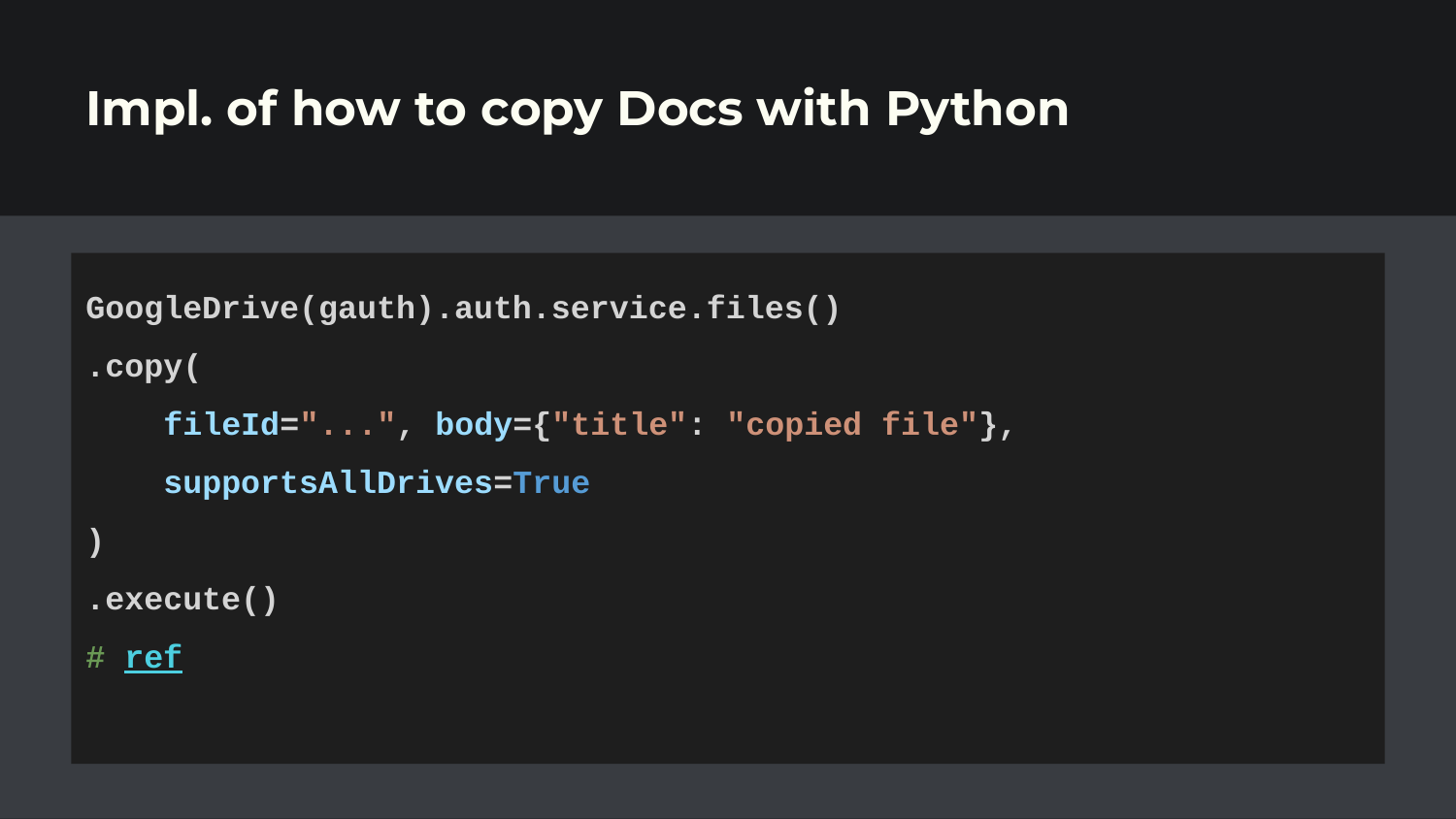

# Impl. of how to copy Docs with Python
GoogleDrive(gauth).auth.service.files()
.copy(
    fileId="...", body={"title": "copied file"},
    supportsAllDrives=True
)
.execute()
# ref